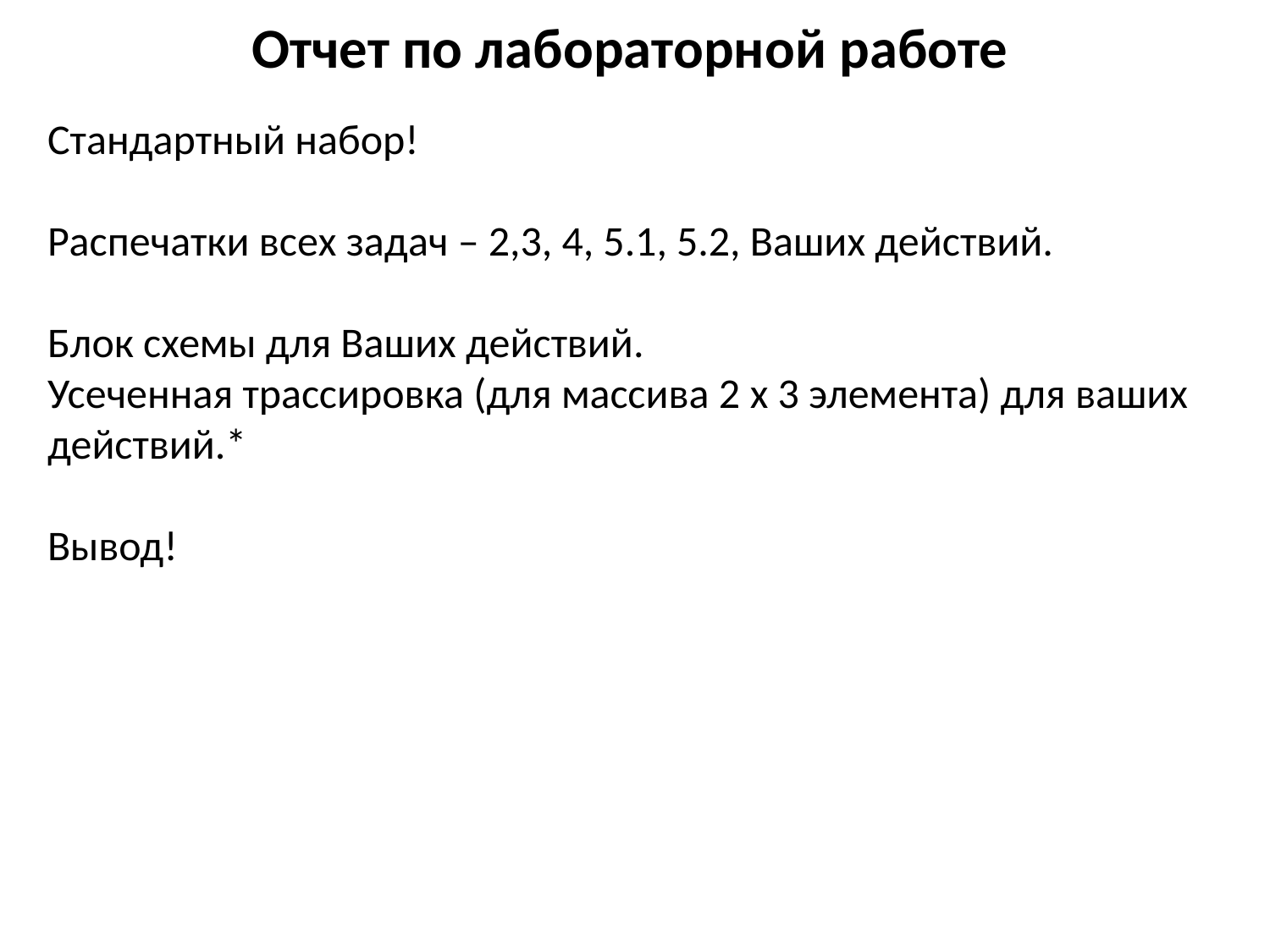

# Отчет по лабораторной работе
Стандартный набор!

Распечатки всех задач – 2,3, 4, 5.1, 5.2, Ваших действий.

Блок схемы для Ваших действий.
Усеченная трассировка (для массива 2 x 3 элемента) для ваших действий.*

Вывод!